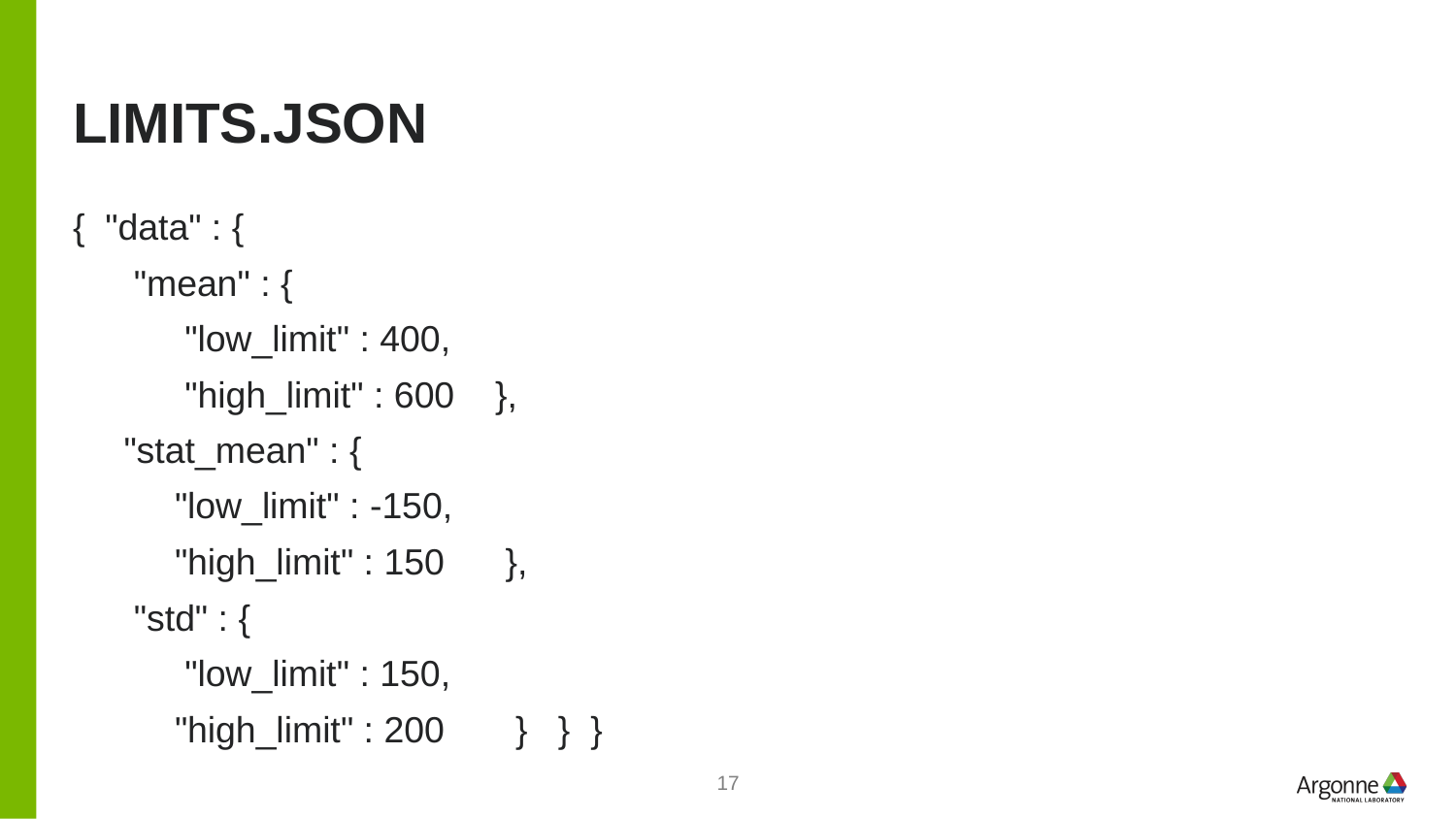

# Limits.json
{  "data" : {
      "mean" : {
           "low_limit" : 400,
           "high_limit" : 600    },
     "stat_mean" : {
          "low_limit" : -150,
          "high_limit" : 150      },
      "std" : {
           "low_limit" : 150,
          "high_limit" : 200       }   }  }

17